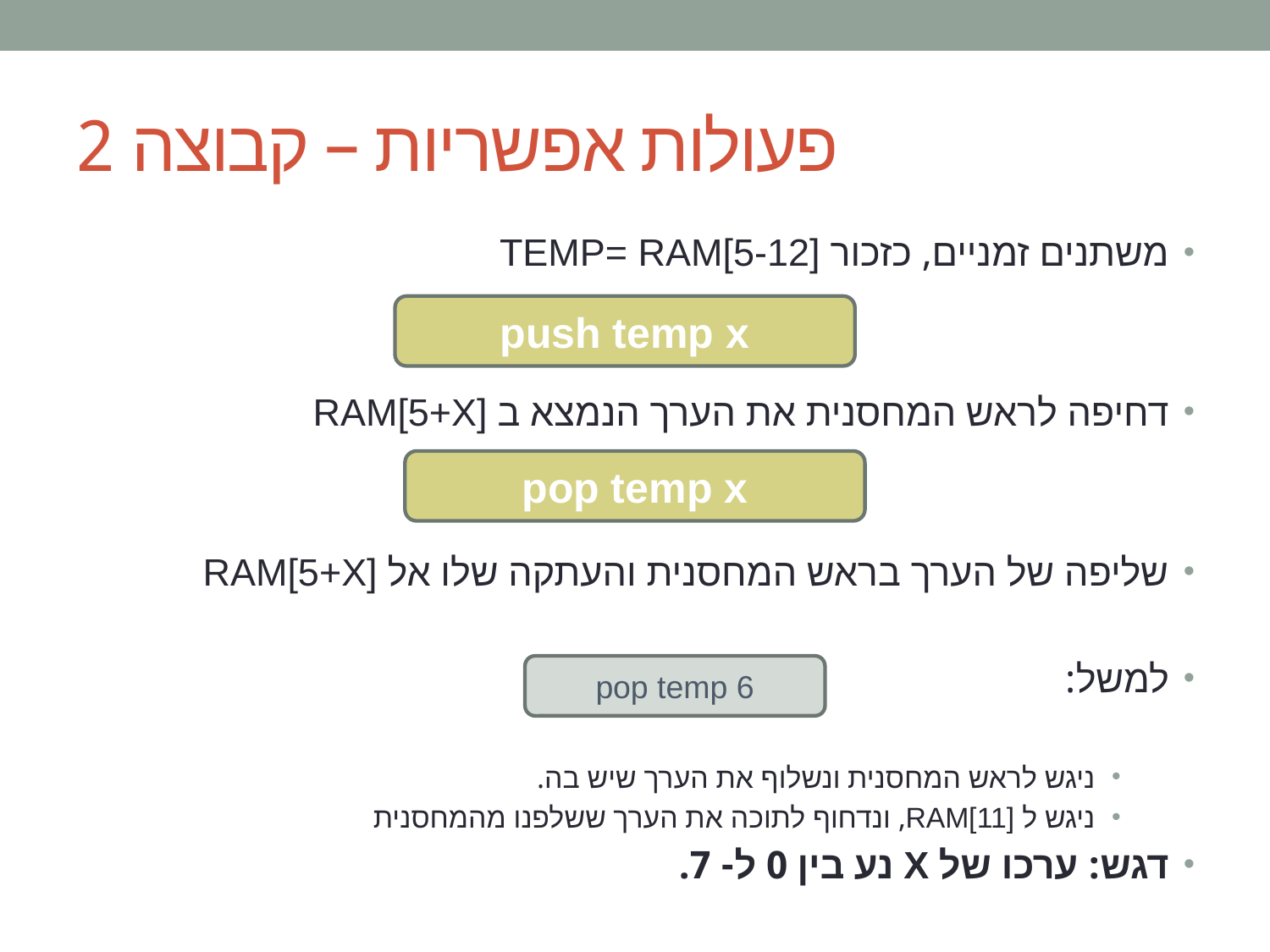

# פעולות אפשריות – קבוצה 2
משתנים זמניים, כזכור TEMP= RAM[5-12]

דחיפה לראש המחסנית את הערך הנמצא ב RAM[5+X]

שליפה של הערך בראש המחסנית והעתקה שלו אל RAM[5+X]

למשל:

ניגש לראש המחסנית ונשלוף את הערך שיש בה.
ניגש ל RAM[11], ונדחוף לתוכה את הערך ששלפנו מהמחסנית
דגש: ערכו של X נע בין 0 ל- 7.
push temp x
pop temp x
pop temp 6